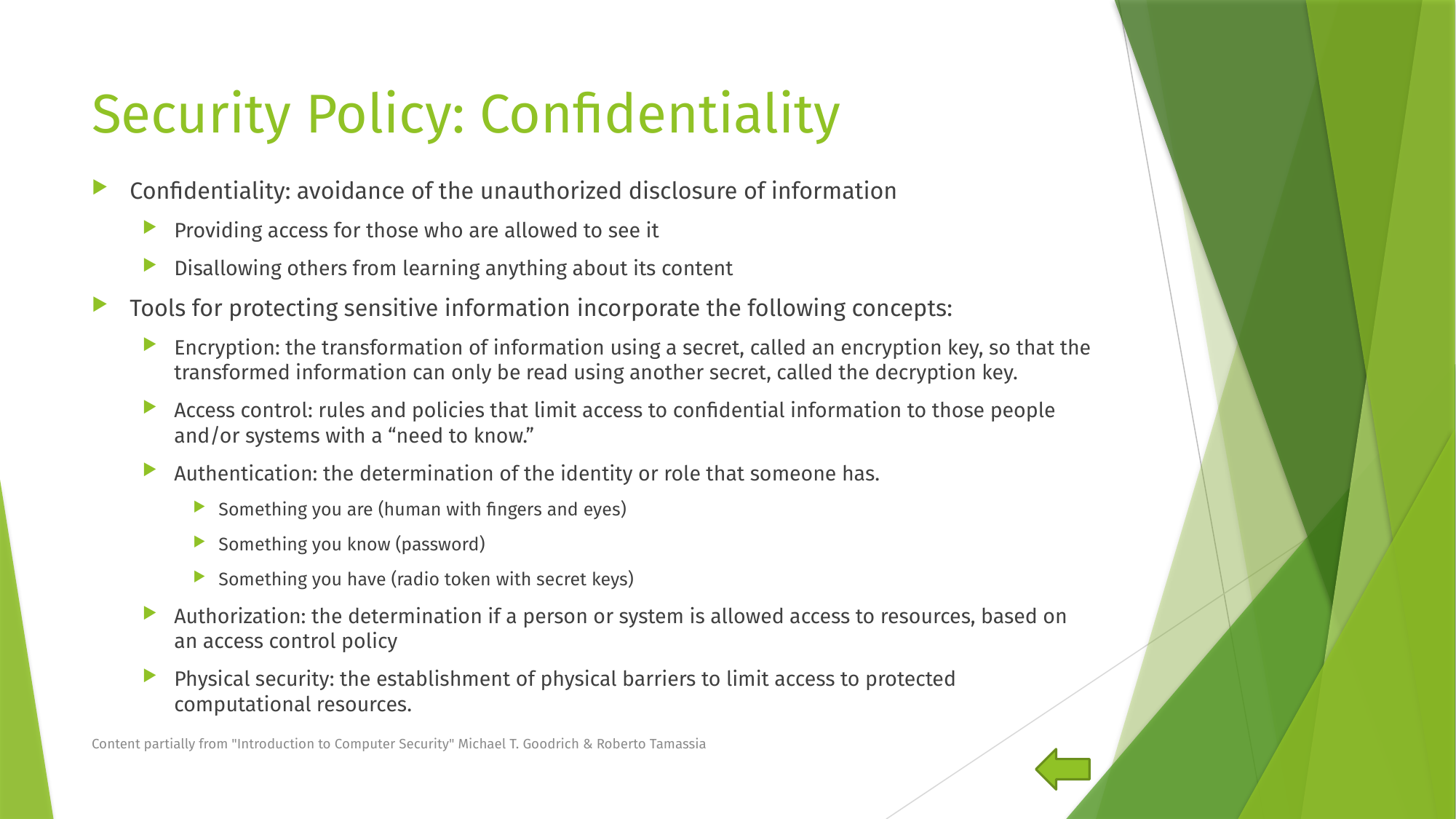

# Security Policy: Confidentiality
Confidentiality: avoidance of the unauthorized disclosure of information
Providing access for those who are allowed to see it
Disallowing others from learning anything about its content
Tools for protecting sensitive information incorporate the following concepts:
Encryption: the transformation of information using a secret, called an encryption key, so that the transformed information can only be read using another secret, called the decryption key.
Access control: rules and policies that limit access to confidential information to those people and/or systems with a “need to know.”
Authentication: the determination of the identity or role that someone has.
Something you are (human with fingers and eyes)
Something you know (password)
Something you have (radio token with secret keys)
Authorization: the determination if a person or system is allowed access to resources, based on an access control policy
Physical security: the establishment of physical barriers to limit access to protected computational resources.
Content partially from "Introduction to Computer Security" Michael T. Goodrich & Roberto Tamassia